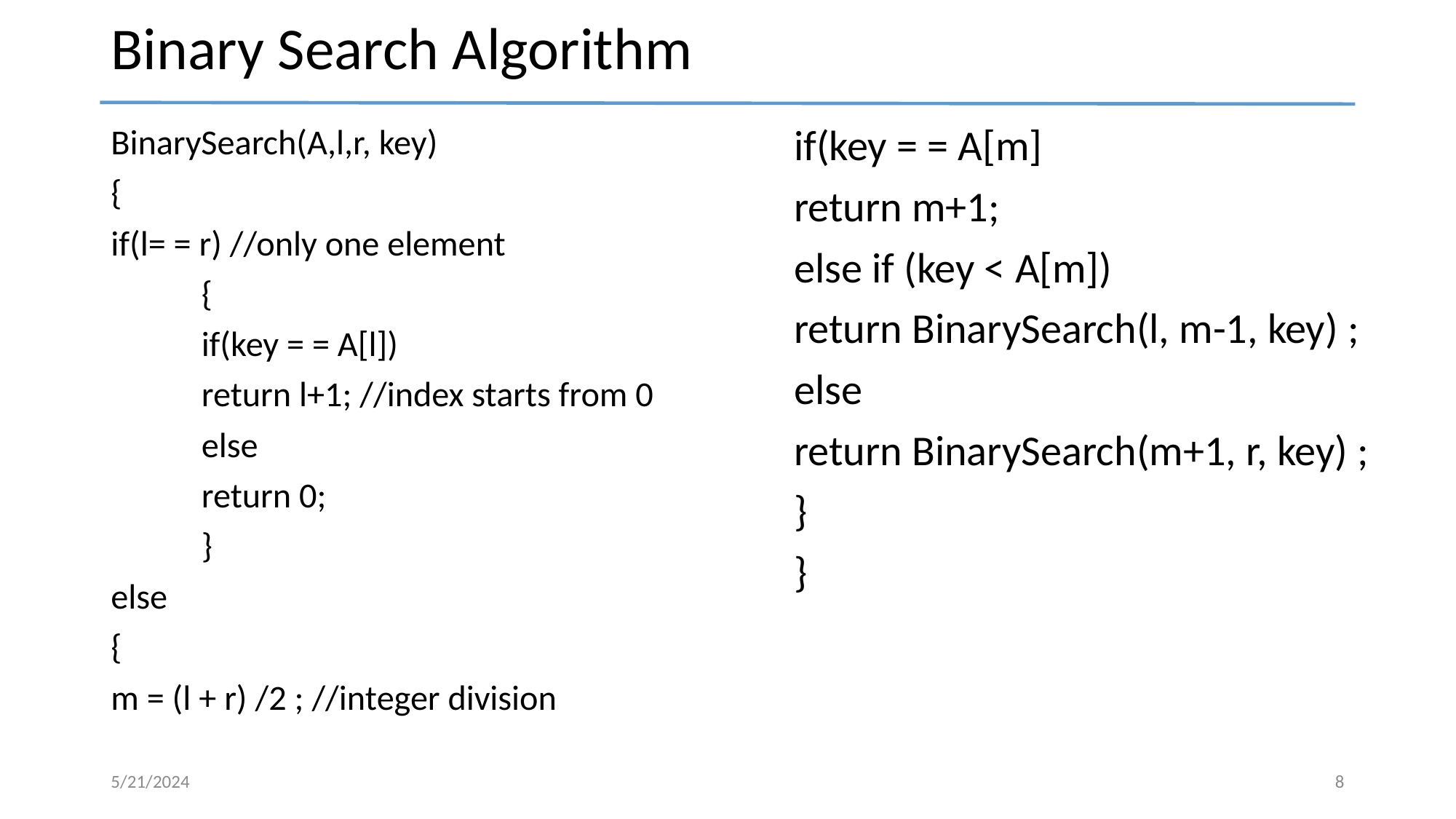

# Binary Search Algorithm
if(key = = A[m]
return m+1;
else if (key < A[m])
return BinarySearch(l, m-1, key) ;
else
return BinarySearch(m+1, r, key) ;
}
}
BinarySearch(A,l,r, key)
{
if(l= = r) //only one element
	{
	if(key = = A[l])
	return l+1; //index starts from 0
	else
	return 0;
	}
else
{
m = (l + r) /2 ; //integer division
5/21/2024
8